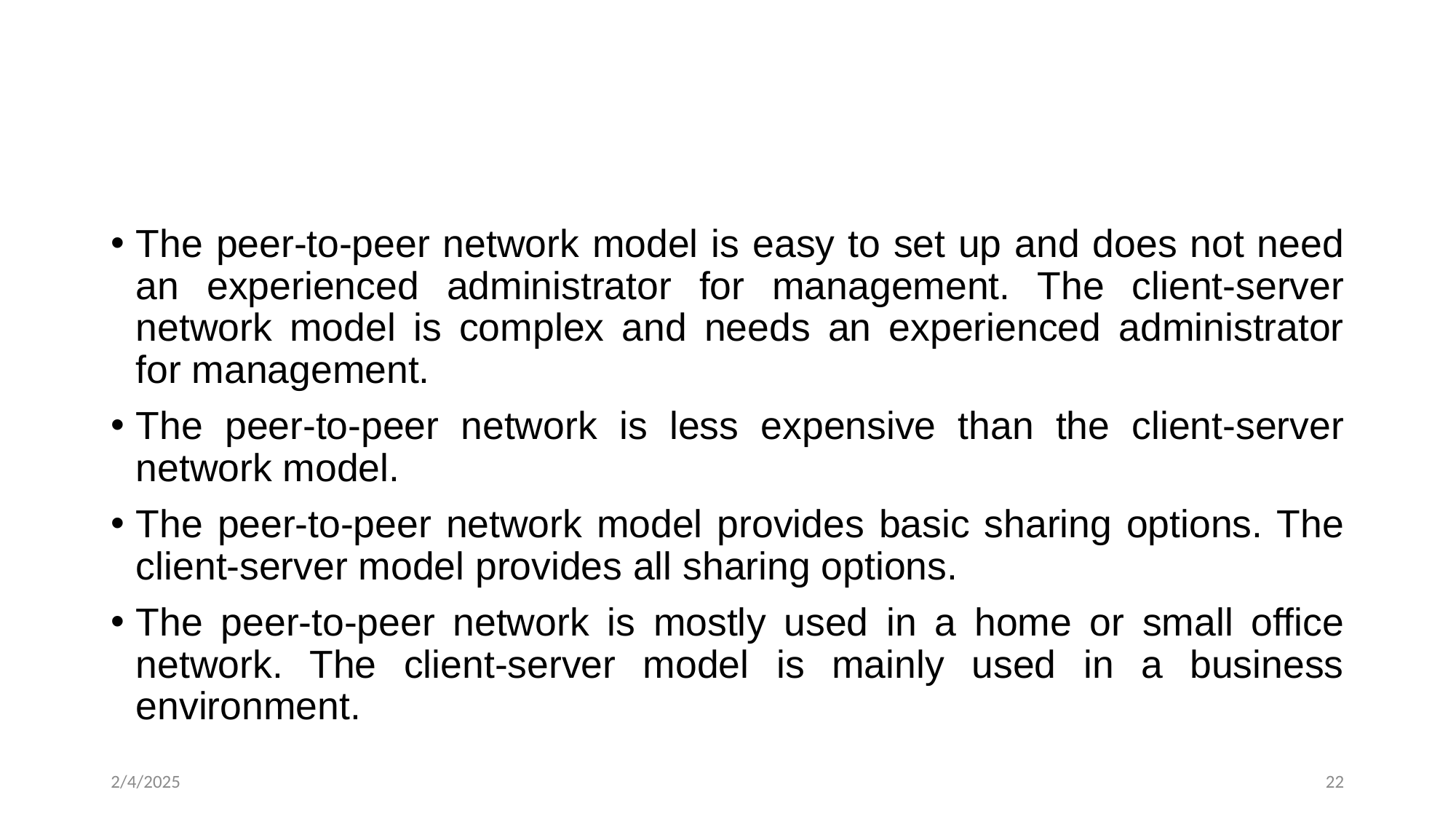

#
The peer-to-peer network model is easy to set up and does not need an experienced administrator for management. The client-server network model is complex and needs an experienced administrator for management.
The peer-to-peer network is less expensive than the client-server network model.
The peer-to-peer network model provides basic sharing options. The client-server model provides all sharing options.
The peer-to-peer network is mostly used in a home or small office network. The client-server model is mainly used in a business environment.

2/4/2025

22